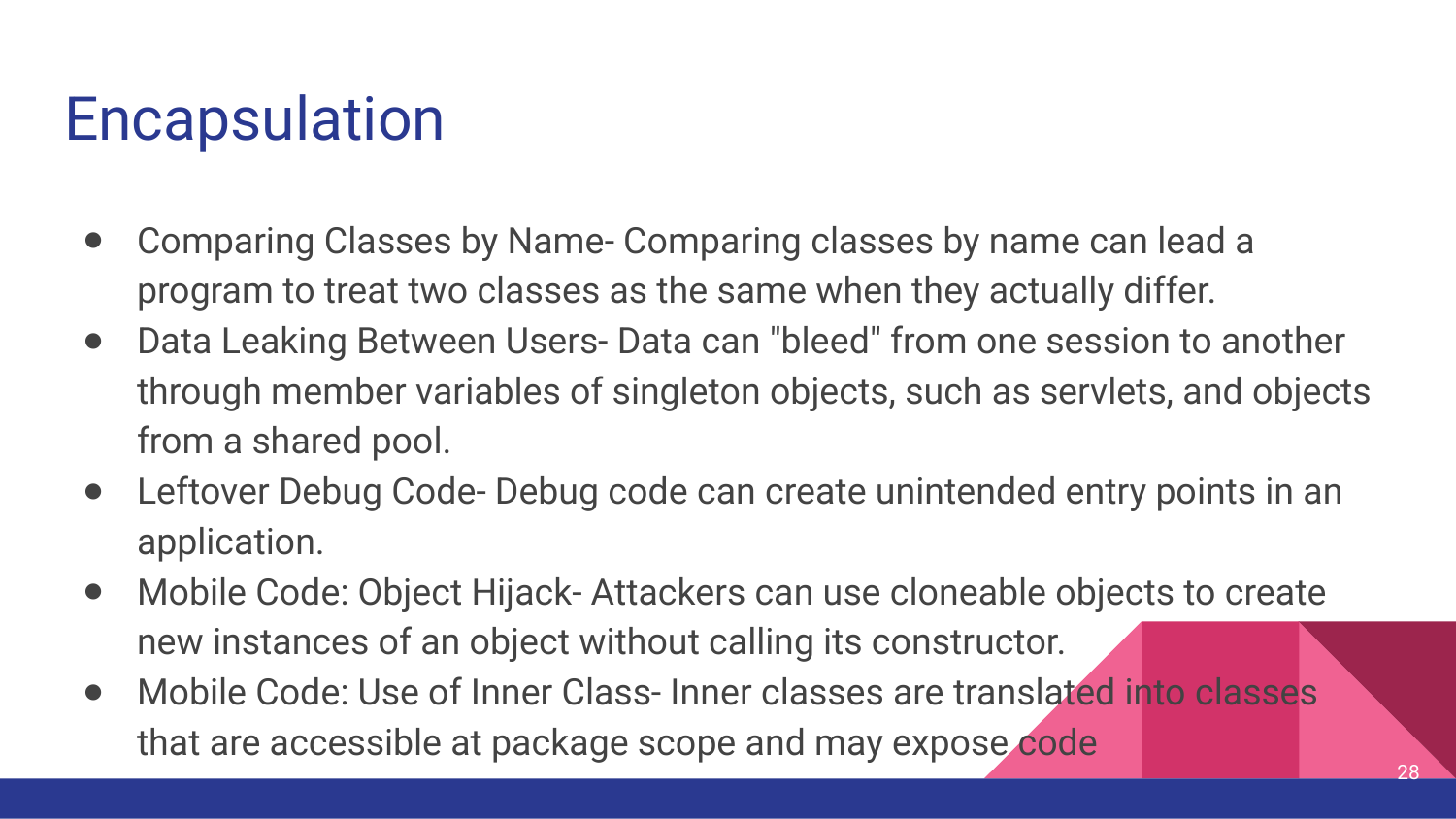

# Encapsulation
Comparing Classes by Name- Comparing classes by name can lead a program to treat two classes as the same when they actually differ.
Data Leaking Between Users- Data can "bleed" from one session to another through member variables of singleton objects, such as servlets, and objects from a shared pool.
Leftover Debug Code- Debug code can create unintended entry points in an application.
Mobile Code: Object Hijack- Attackers can use cloneable objects to create new instances of an object without calling its constructor.
Mobile Code: Use of Inner Class- Inner classes are translated into classes that are accessible at package scope and may expose code
28